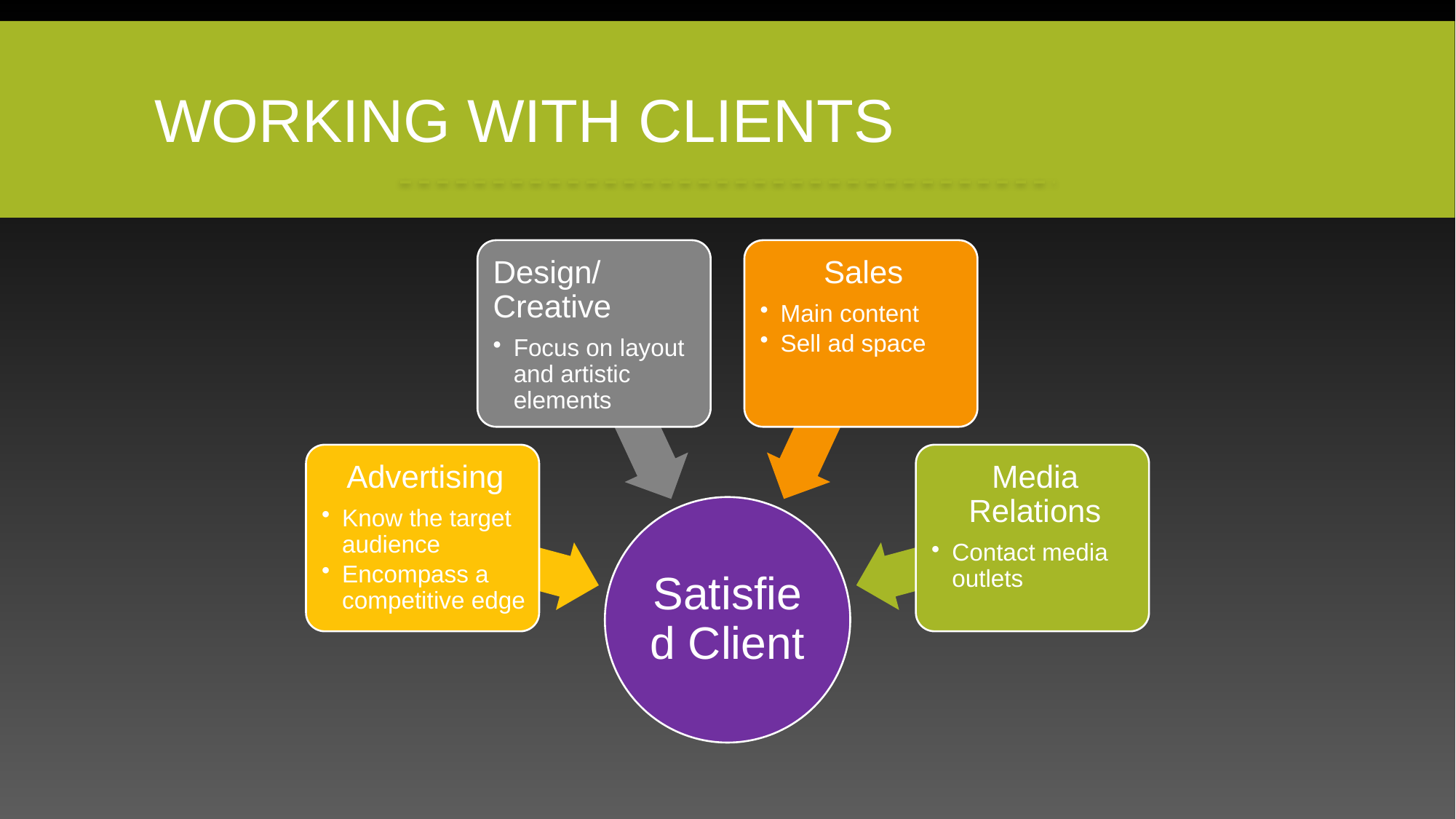

# Working with Clients
Satisfied Client
Media Relations
Contact media outlets
Sales
Main content
Sell ad space
Design/Creative
Focus on layout and artistic elements
Advertising
Know the target audience
Encompass a competitive edge